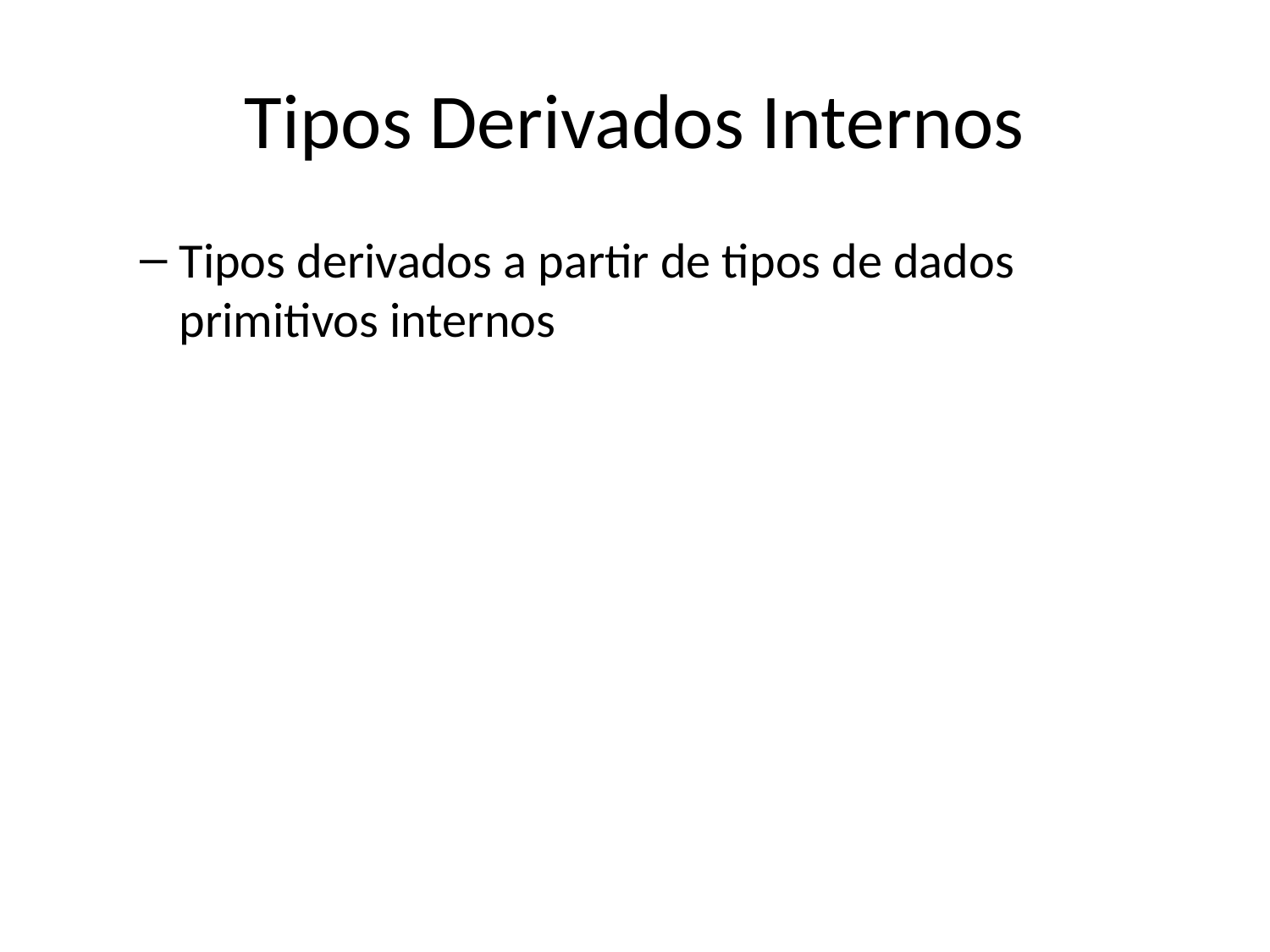

# Tipos Derivados Internos
Tipos derivados a partir de tipos de dados primitivos internos